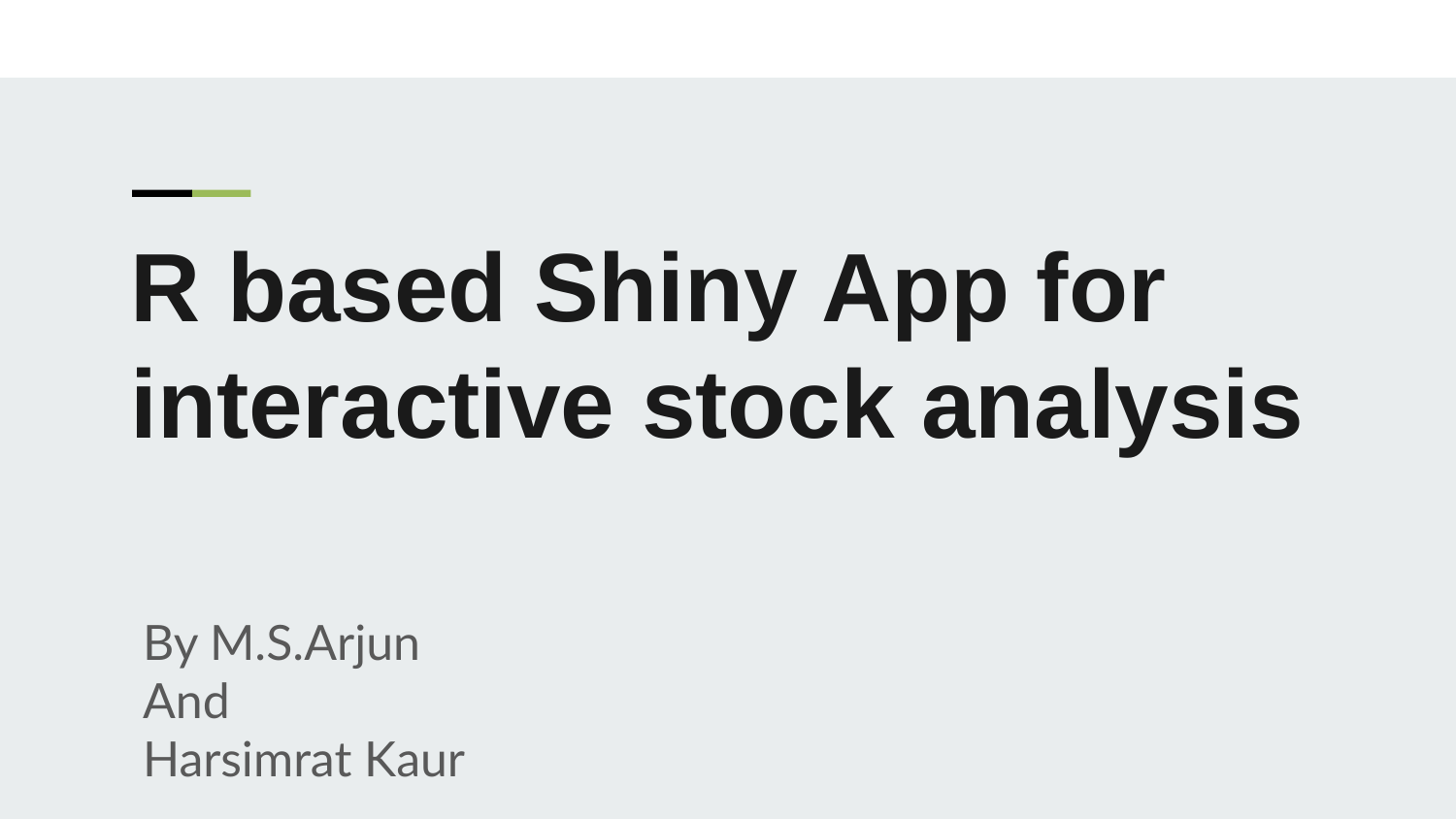

R based Shiny App for interactive stock analysis
By M.S.Arjun
And
Harsimrat Kaur